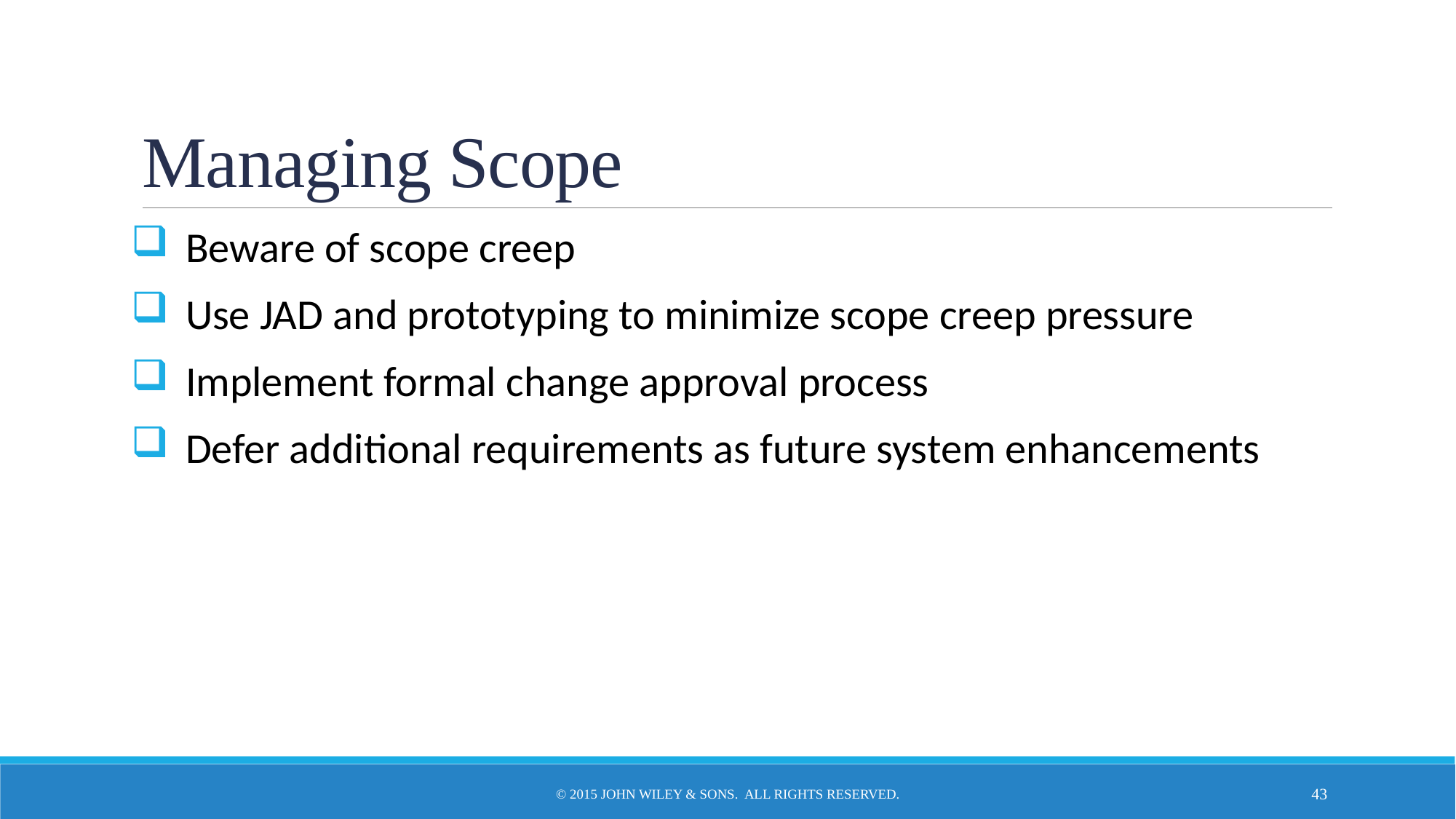

# Managing Scope
Beware of scope creep
Use JAD and prototyping to minimize scope creep pressure
Implement formal change approval process
Defer additional requirements as future system enhancements
© 2015 John Wiley & Sons.  All Rights Reserved.
43